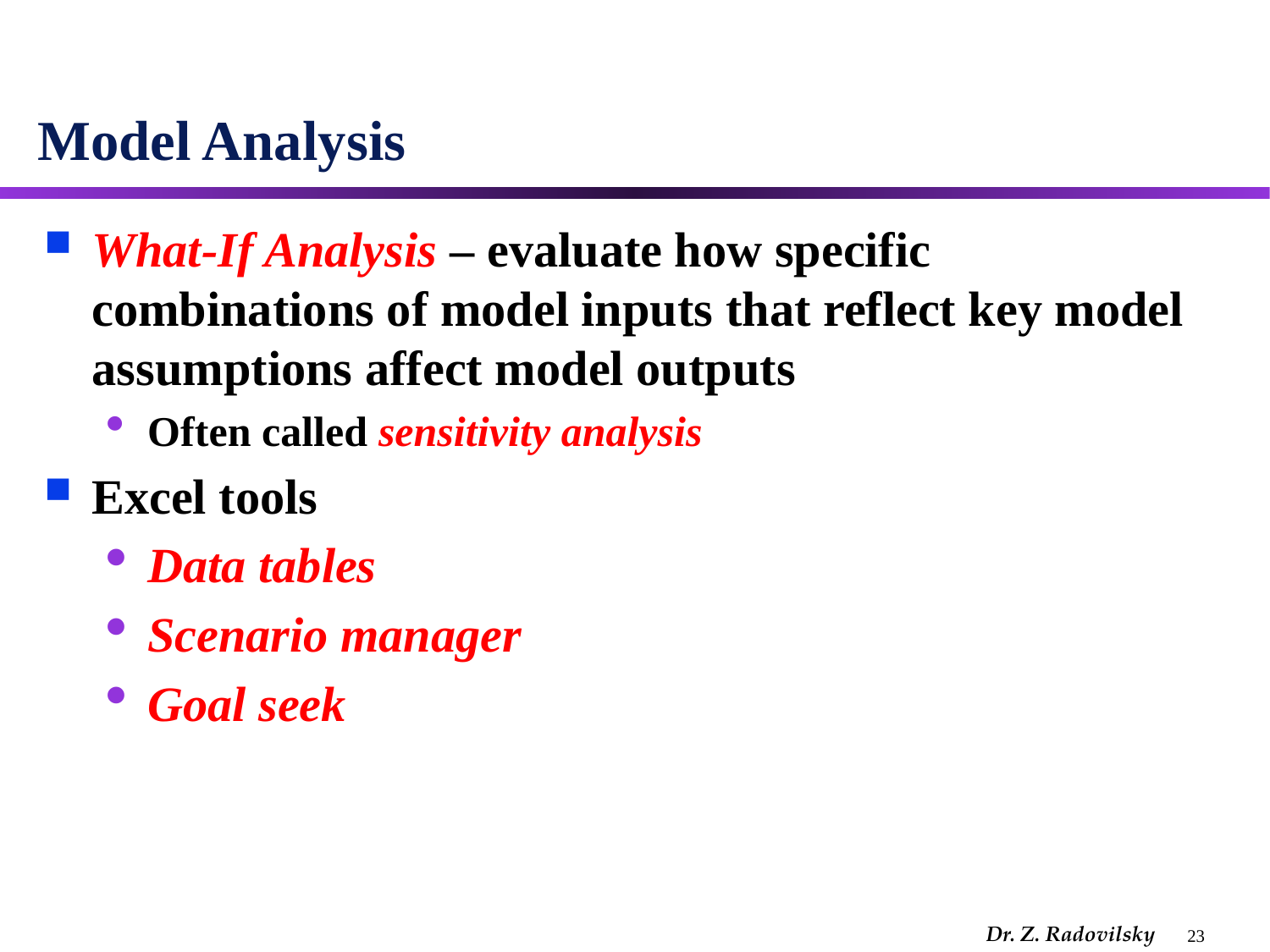

# Model Analysis
What-If Analysis – evaluate how specific combinations of model inputs that reflect key model assumptions affect model outputs
Often called sensitivity analysis
Excel tools
Data tables
Scenario manager
Goal seek